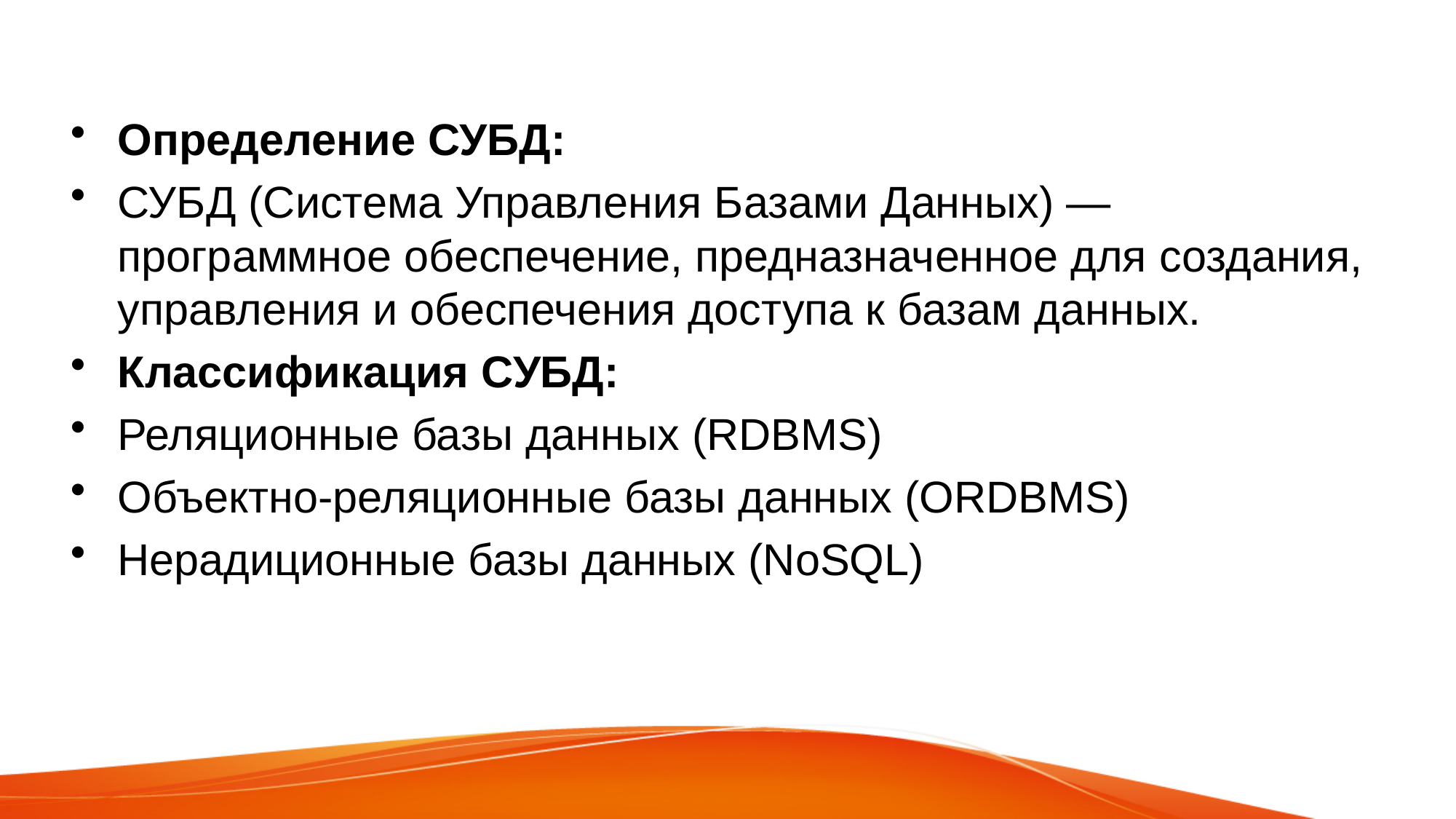

Определение СУБД:
СУБД (Система Управления Базами Данных) — программное обеспечение, предназначенное для создания, управления и обеспечения доступа к базам данных.
Классификация СУБД:
Реляционные базы данных (RDBMS)
Объектно-реляционные базы данных (ORDBMS)
Нерадиционные базы данных (NoSQL)